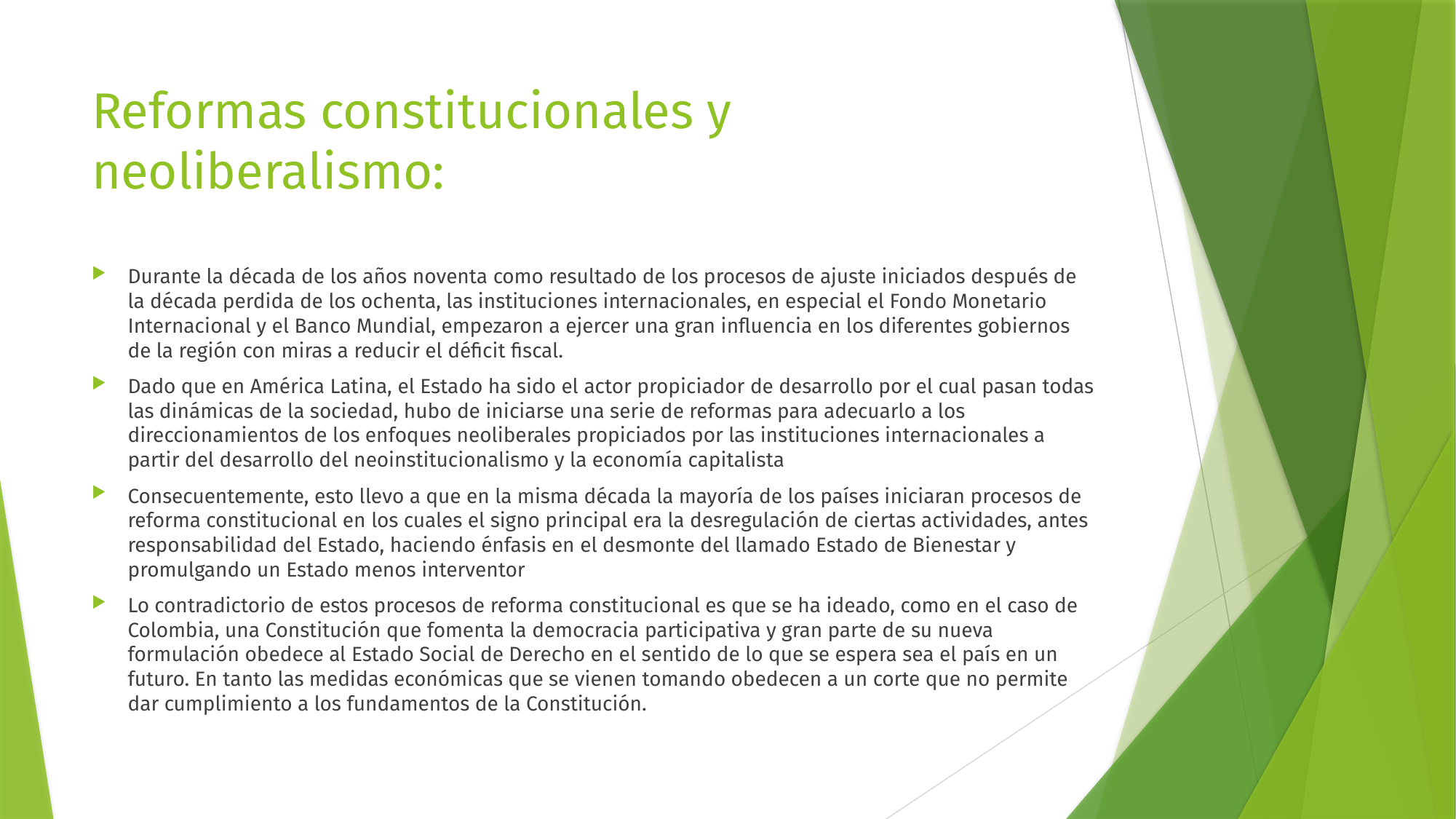

# Reformas constitucionales y neoliberalismo:
Durante la década de los años noventa como resultado de los procesos de ajuste iniciados después de la década perdida de los ochenta, las instituciones internacionales, en especial el Fondo Monetario Internacional y el Banco Mundial, empezaron a ejercer una gran influencia en los diferentes gobiernos de la región con miras a reducir el déficit fiscal.
Dado que en América Latina, el Estado ha sido el actor propiciador de desarrollo por el cual pasan todas las dinámicas de la sociedad, hubo de iniciarse una serie de reformas para adecuarlo a los direccionamientos de los enfoques neoliberales propiciados por las instituciones internacionales a partir del desarrollo del neoinstitucionalismo y la economía capitalista
Consecuentemente, esto llevo a que en la misma década la mayoría de los países iniciaran procesos de reforma constitucional en los cuales el signo principal era la desregulación de ciertas actividades, antes responsabilidad del Estado, haciendo énfasis en el desmonte del llamado Estado de Bienestar y promulgando un Estado menos interventor
Lo contradictorio de estos procesos de reforma constitucional es que se ha ideado, como en el caso de Colombia, una Constitución que fomenta la democracia participativa y gran parte de su nueva formulación obedece al Estado Social de Derecho en el sentido de lo que se espera sea el país en un futuro. En tanto las medidas económicas que se vienen tomando obedecen a un corte que no permite dar cumplimiento a los fundamentos de la Constitución.